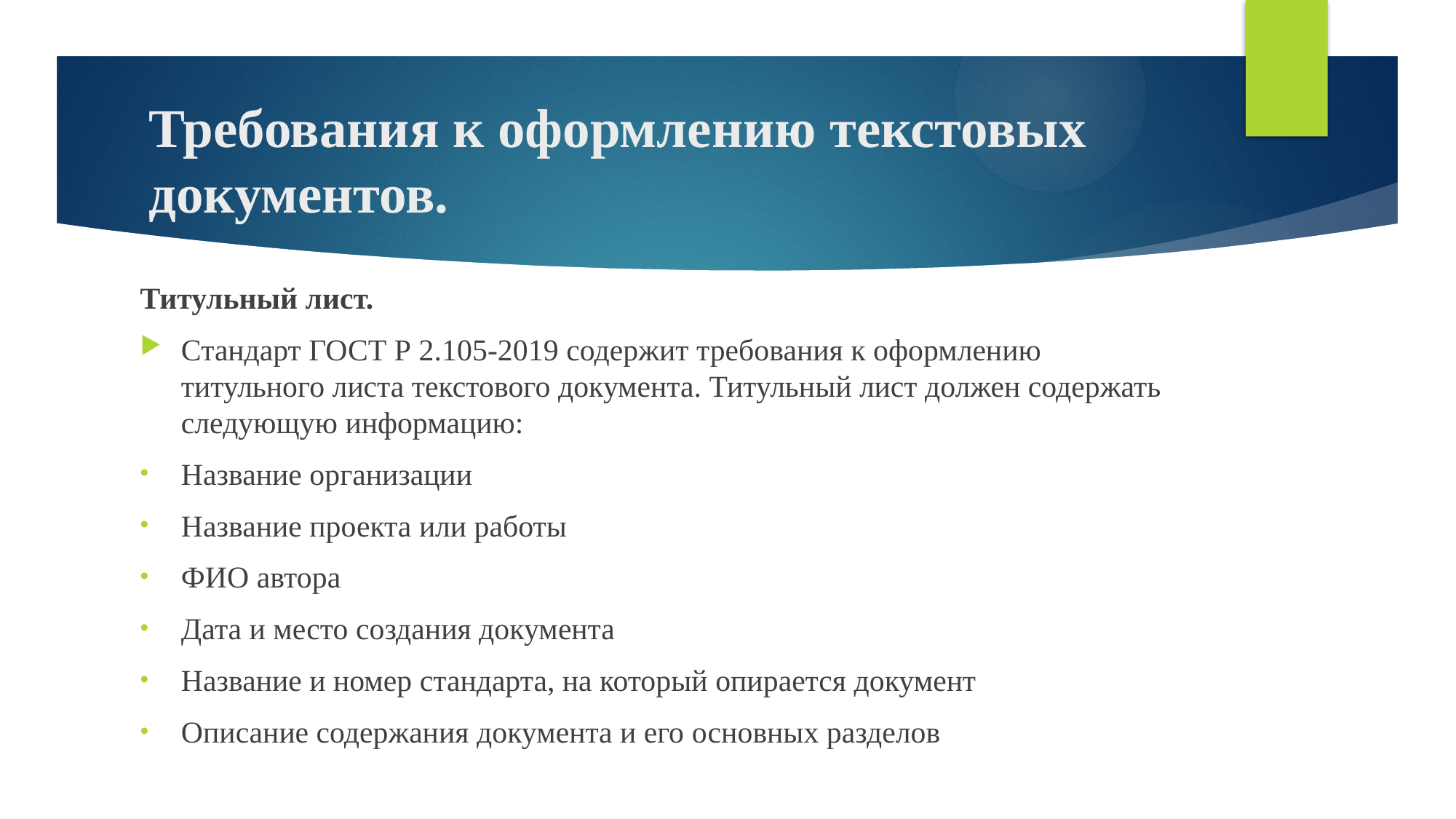

# Требования к оформлению текстовых документов.
Титульный лист.
Стандарт ГОСТ Р 2.105-2019 содержит требования к оформлению титульного листа текстового документа. Титульный лист должен содержать следующую информацию:
Название организации
Название проекта или работы
ФИО автора
Дата и место создания документа
Название и номер стандарта, на который опирается документ
Описание содержания документа и его основных разделов